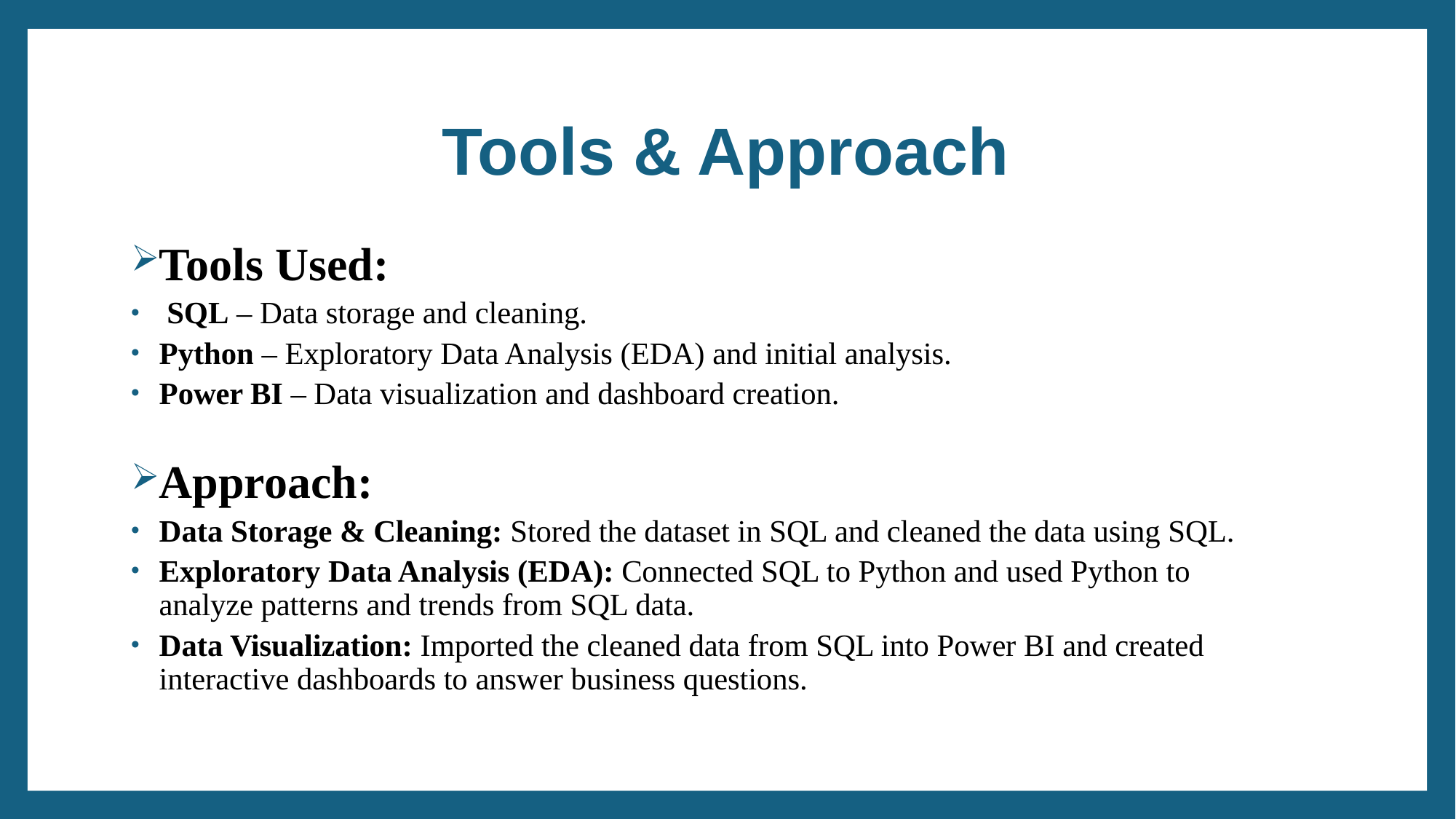

# Tools & Approach
Tools Used:
 SQL – Data storage and cleaning.
Python – Exploratory Data Analysis (EDA) and initial analysis.
Power BI – Data visualization and dashboard creation.

Approach:
Data Storage & Cleaning: Stored the dataset in SQL and cleaned the data using SQL.
Exploratory Data Analysis (EDA): Connected SQL to Python and used Python to analyze patterns and trends from SQL data.
Data Visualization: Imported the cleaned data from SQL into Power BI and created interactive dashboards to answer business questions.